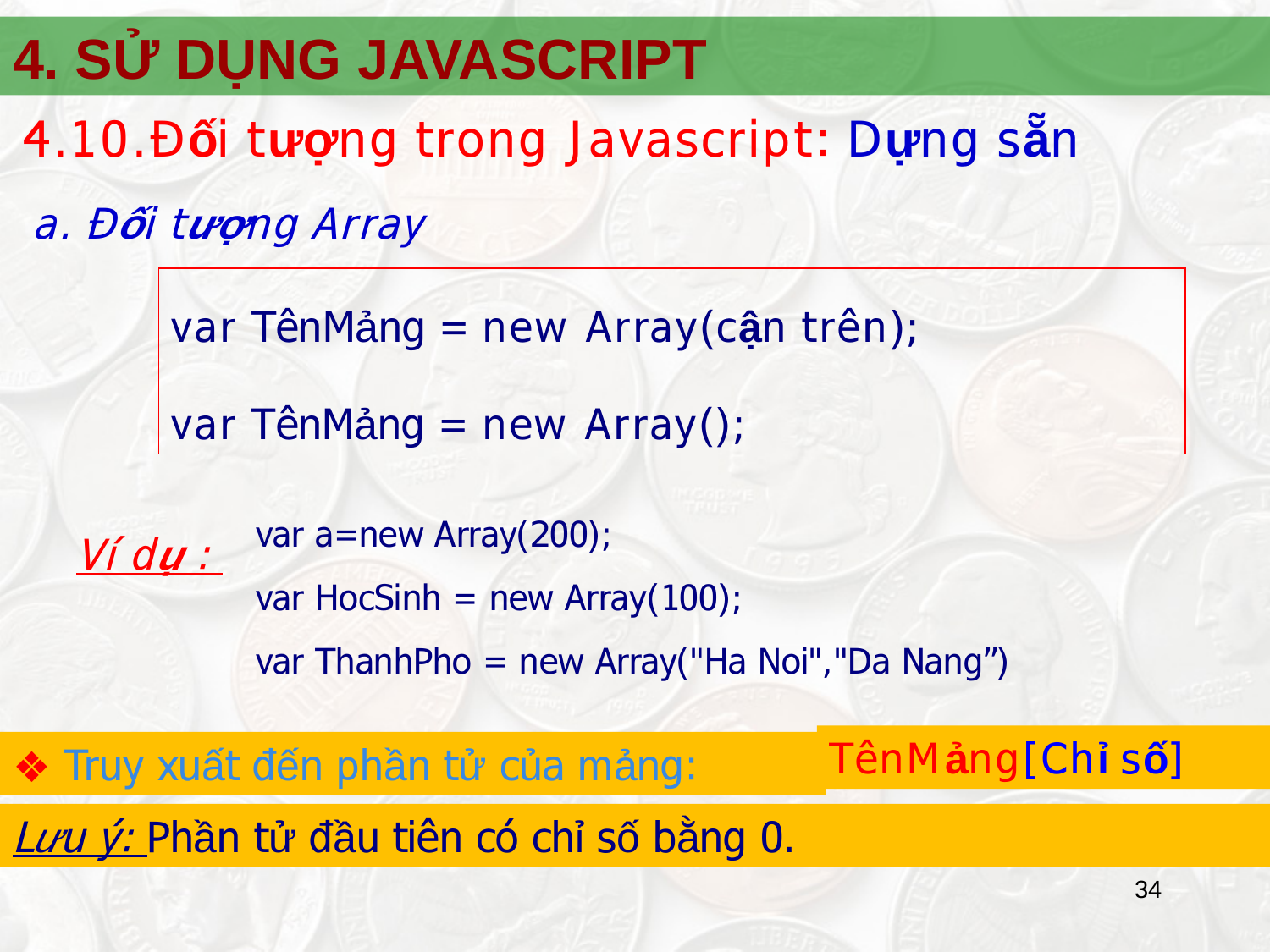

4. SỬ DỤNG JAVASCRIPT
4.10.	Đối tượng trong Javascript: Dựng sẵn
a. Đối tượng Array
var TênMảng = new Array(cận trên);
var TênMảng = new Array();
var a=new Array(200);
var HocSinh = new Array(100);
var ThanhPho = new Array("Ha Noi","Da Nang”)
Ví dụ :
TênMảng[Chỉ số]
 Truy xuất đến phần tử của mảng:
Lưu ý: Phần tử đầu tiên có chỉ số bằng 0.
34